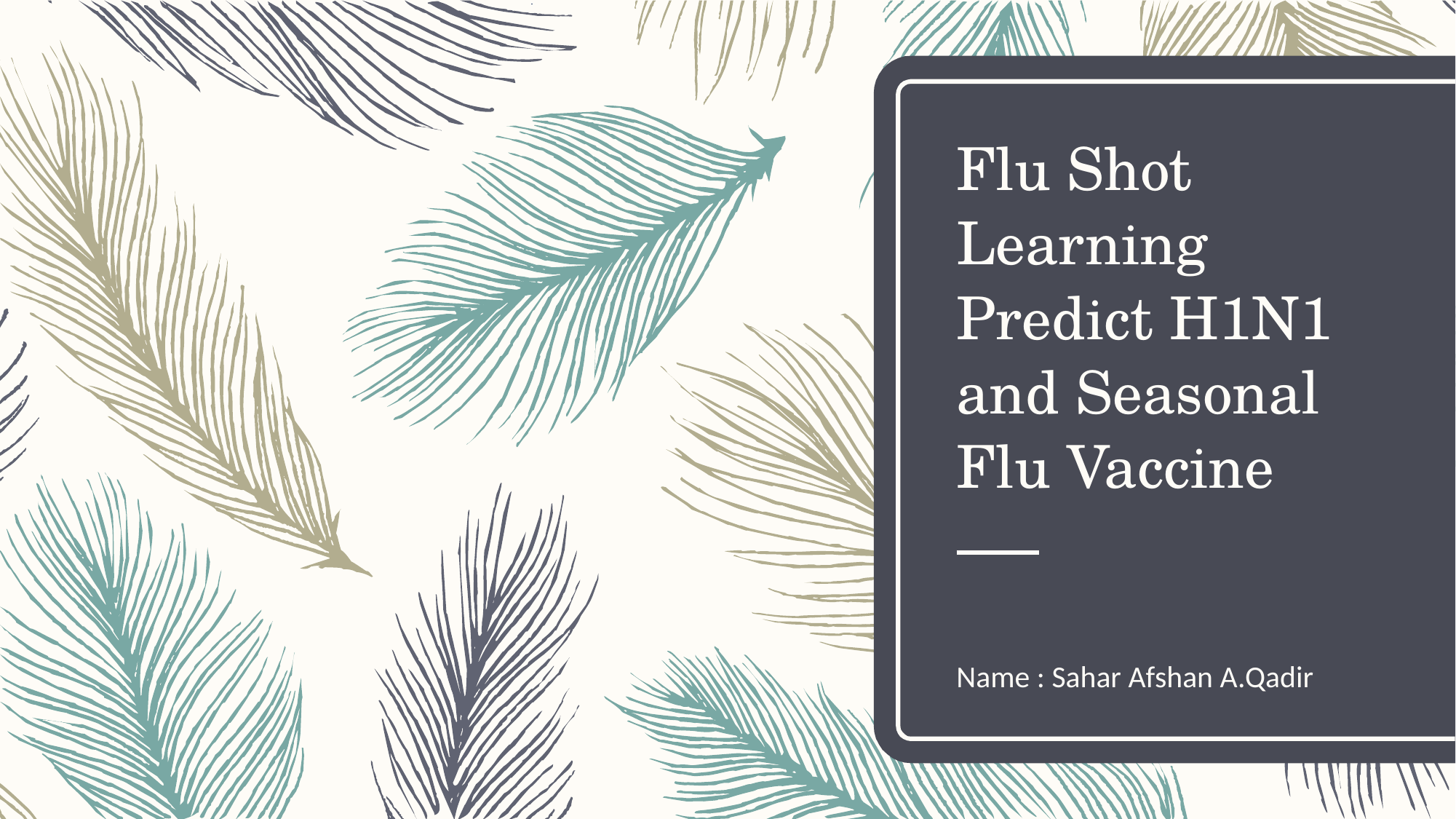

# Flu Shot Learning Predict H1N1 and Seasonal Flu Vaccine

Name : Sahar Afshan A.Qadir